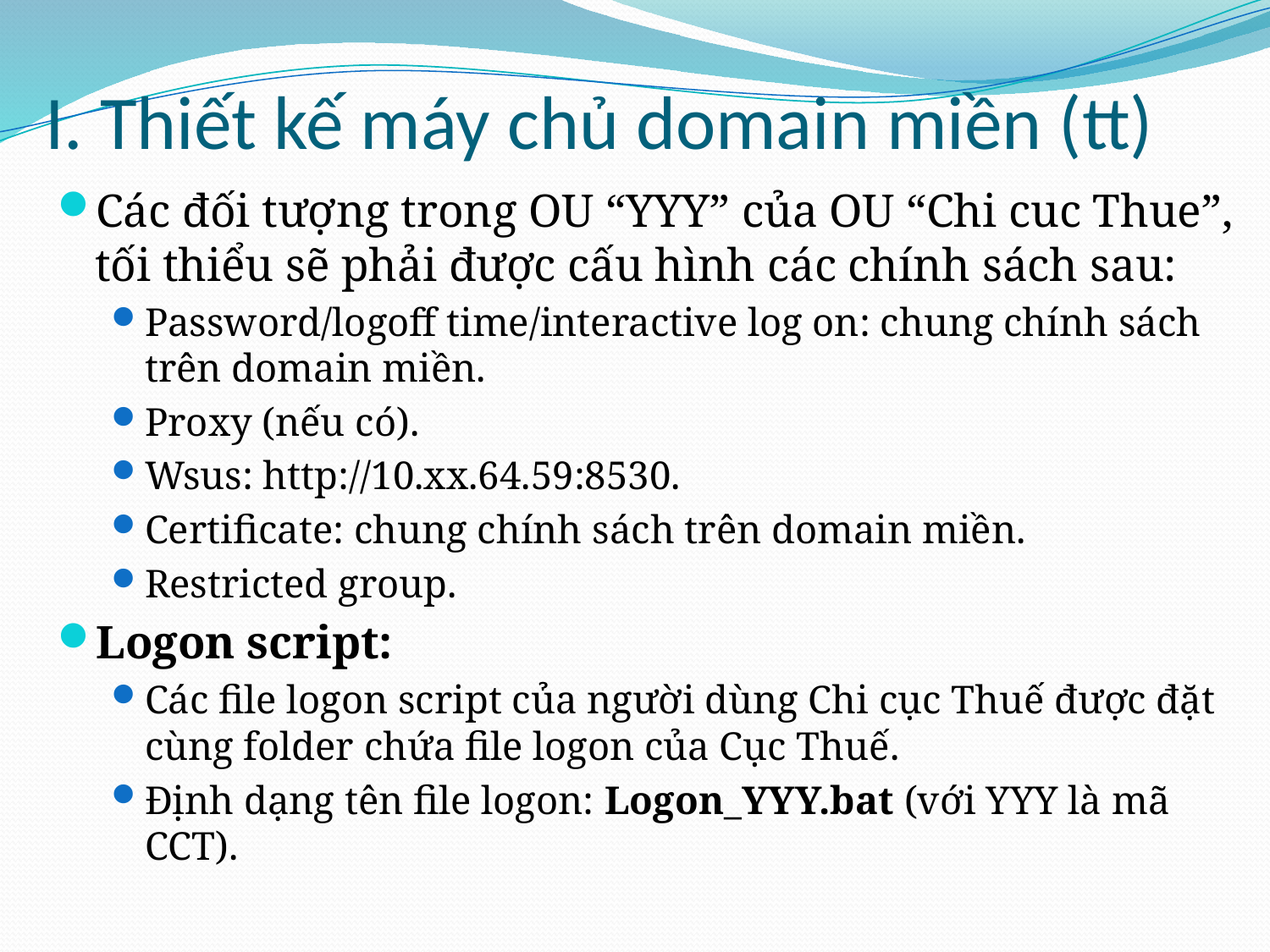

# I. Thiết kế máy chủ domain miền (tt)
Các đối tượng trong OU “YYY” của OU “Chi cuc Thue”, tối thiểu sẽ phải được cấu hình các chính sách sau:
Password/logoff time/interactive log on: chung chính sách trên domain miền.
Proxy (nếu có).
Wsus: http://10.xx.64.59:8530.
Certificate: chung chính sách trên domain miền.
Restricted group.
Logon script:
Các file logon script của người dùng Chi cục Thuế được đặt cùng folder chứa file logon của Cục Thuế.
Định dạng tên file logon: Logon_YYY.bat (với YYY là mã CCT).